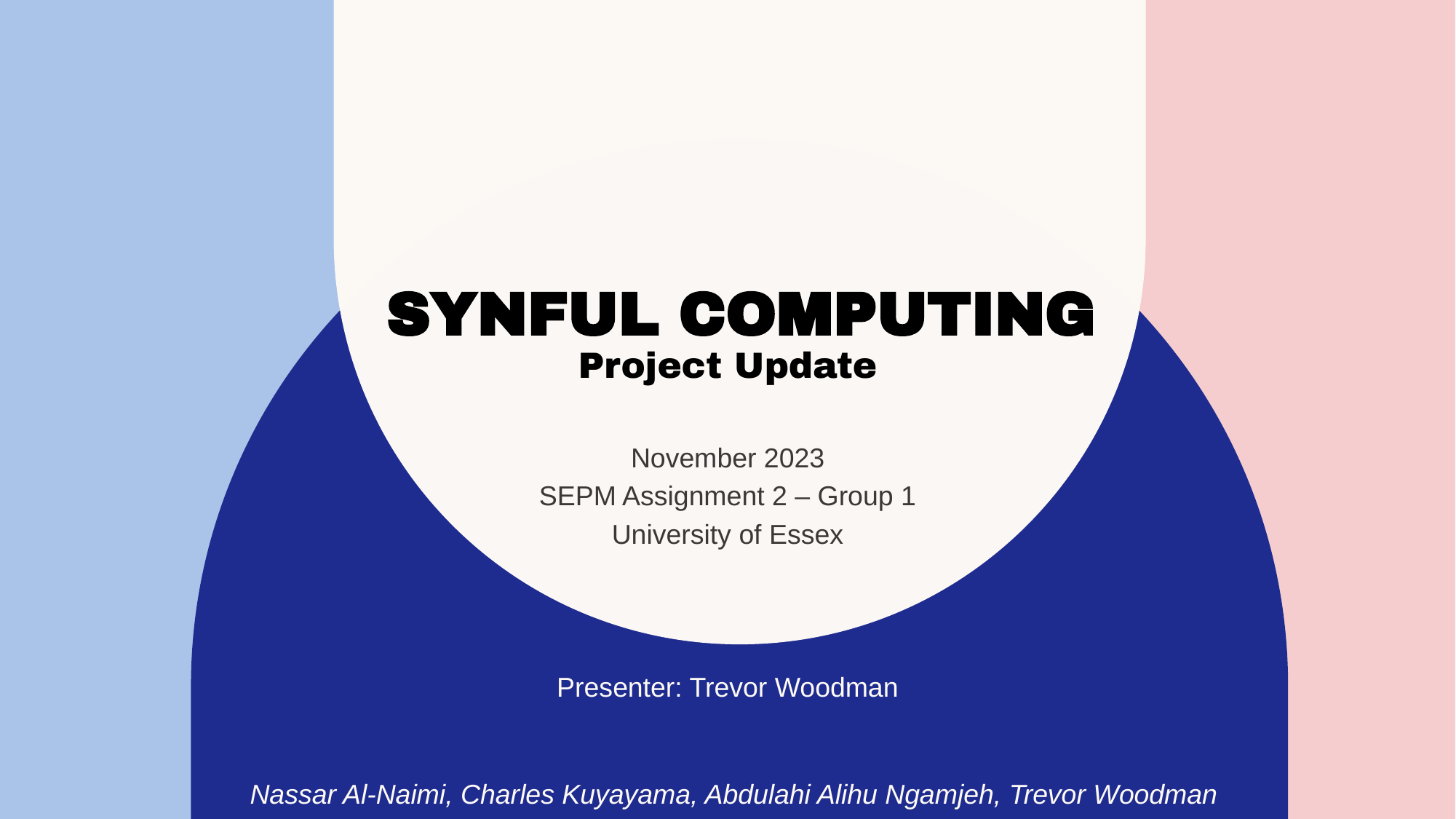

# Synful Computing
Project Update

November 2023
SEPM Assignment 2 – Group 1
University of Essex

Presenter: Trevor Woodman
Nassar Al-Naimi, Charles Kuyayama, Abdulahi Alihu Ngamjeh, Trevor Woodman